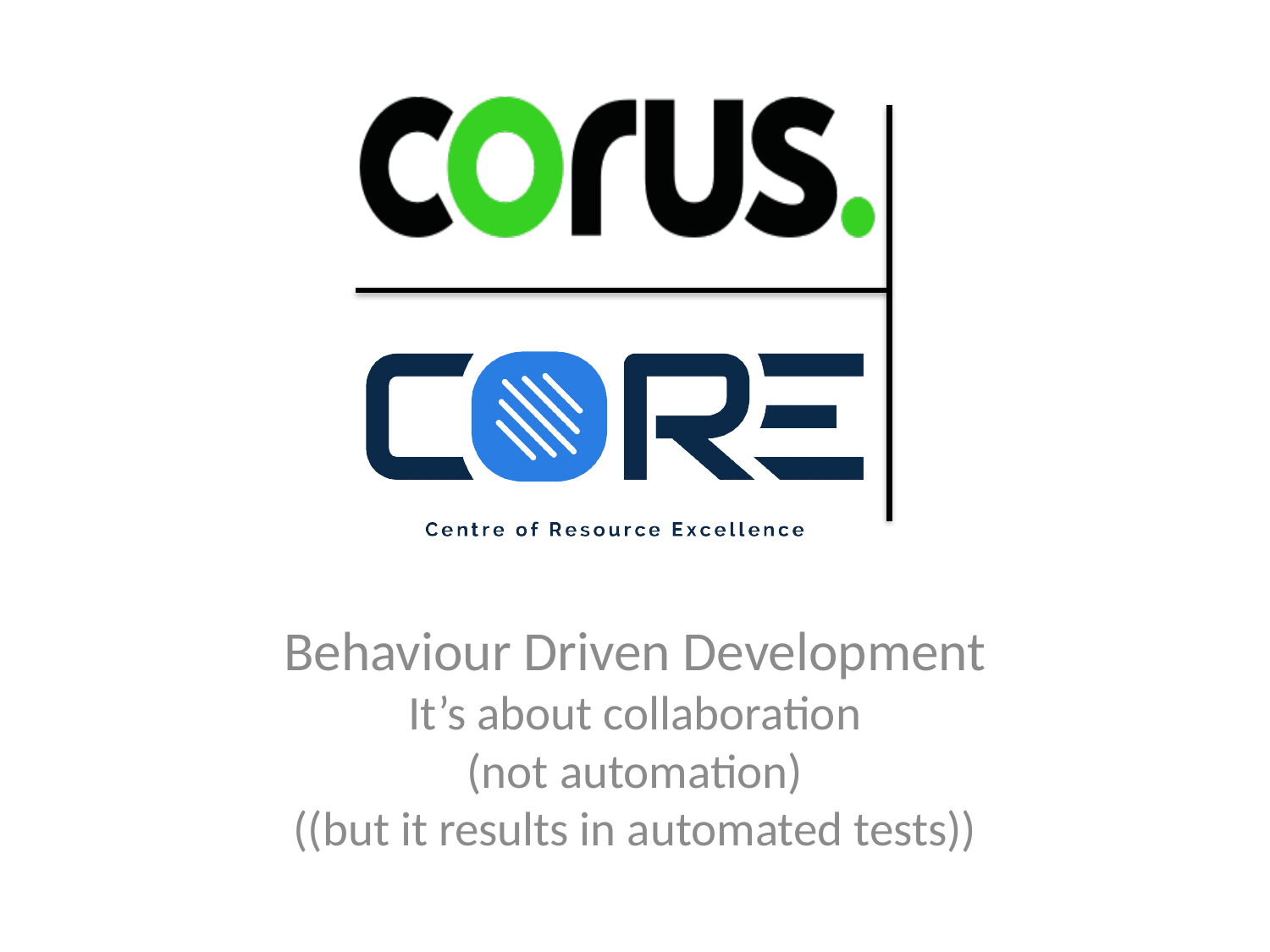

Behaviour Driven Development
It’s about collaboration
(not automation)
((but it results in automated tests))